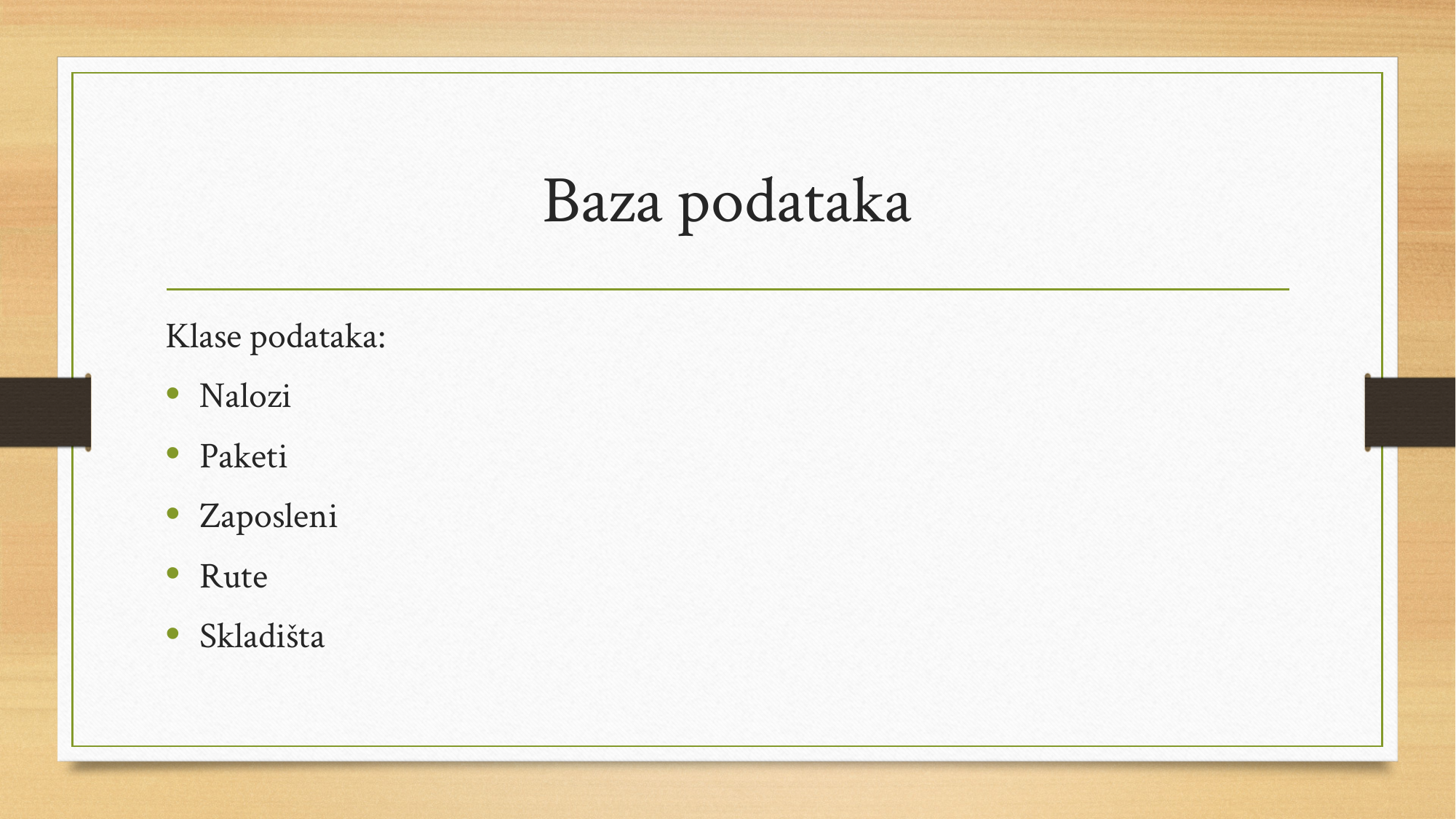

# Baza podataka
Klase podataka:
Nalozi
Paketi
Zaposleni
Rute
Skladišta